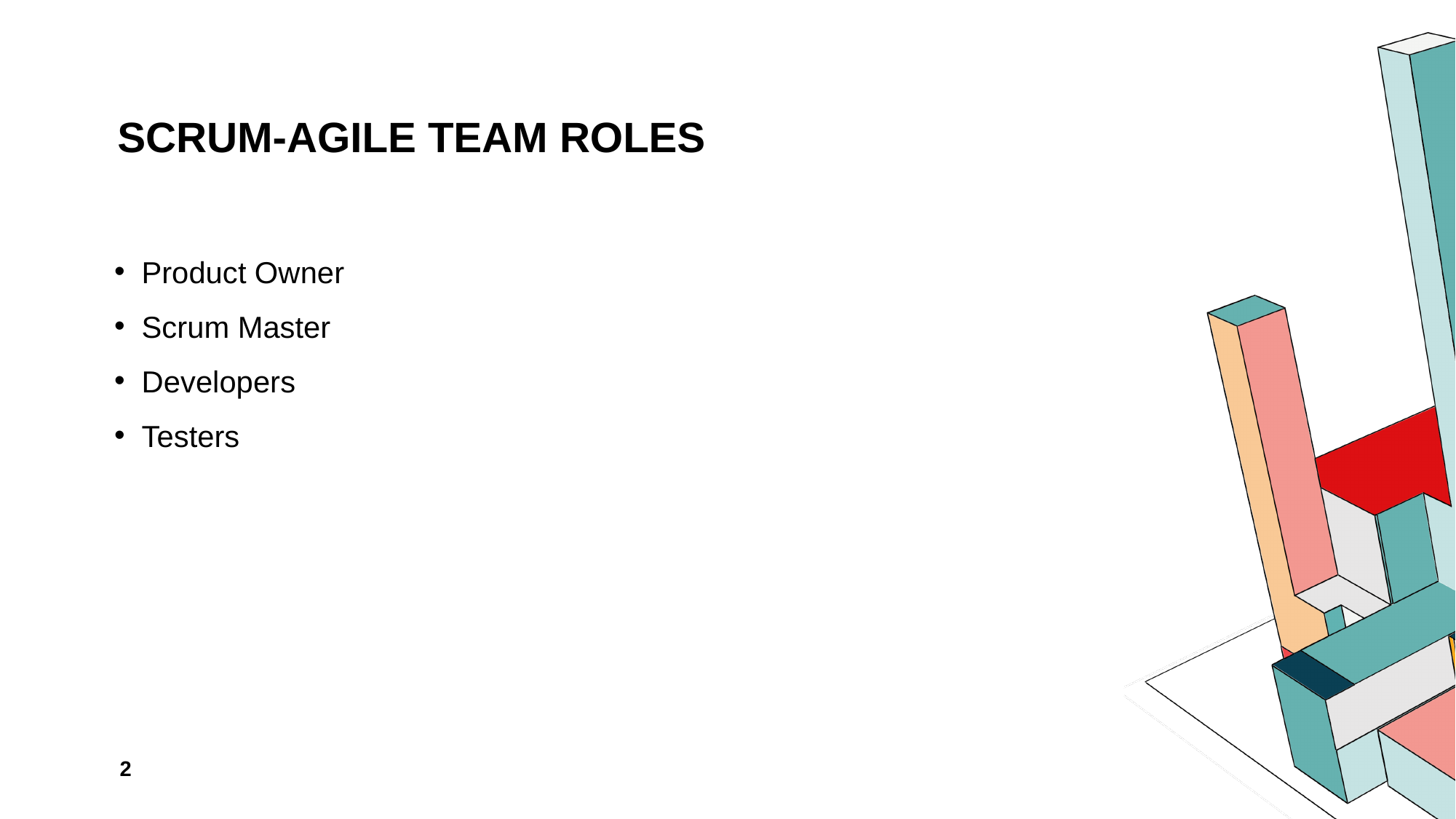

# Scrum-Agile team roles
Product Owner
Scrum Master
Developers
Testers
2